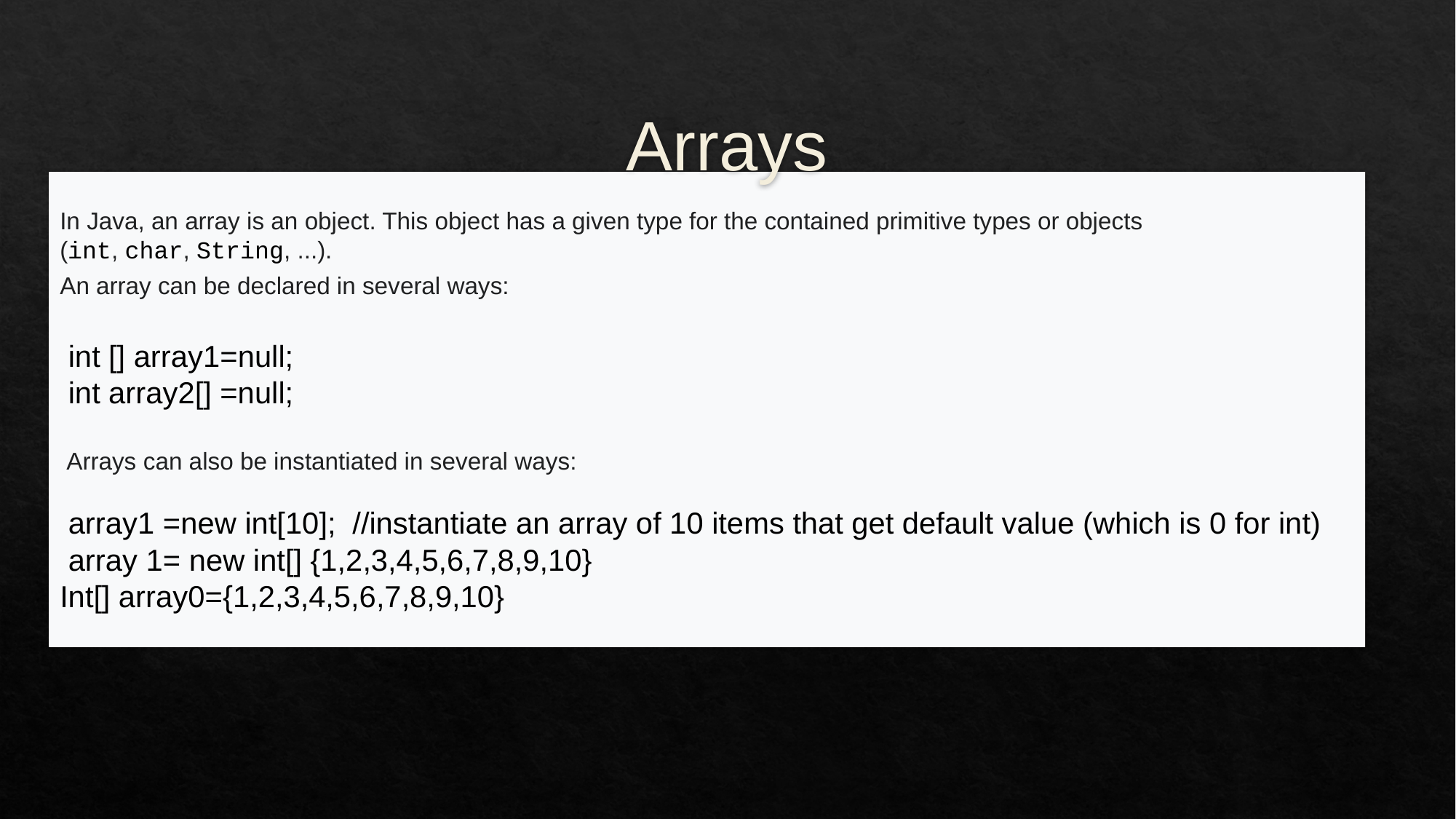

# Arrays
In Java, an array is an object. This object has a given type for the contained primitive types or objects (int, char, String, ...).
An array can be declared in several ways:

 int [] array1=null;
 int array2[] =null;

 Arrays can also be instantiated in several ways:

 array1 =new int[10];  //instantiate an array of 10 items that get default value (which is 0 for int)
 array 1= new int[] {1,2,3,4,5,6,7,8,9,10}
Int[] array0={1,2,3,4,5,6,7,8,9,10}